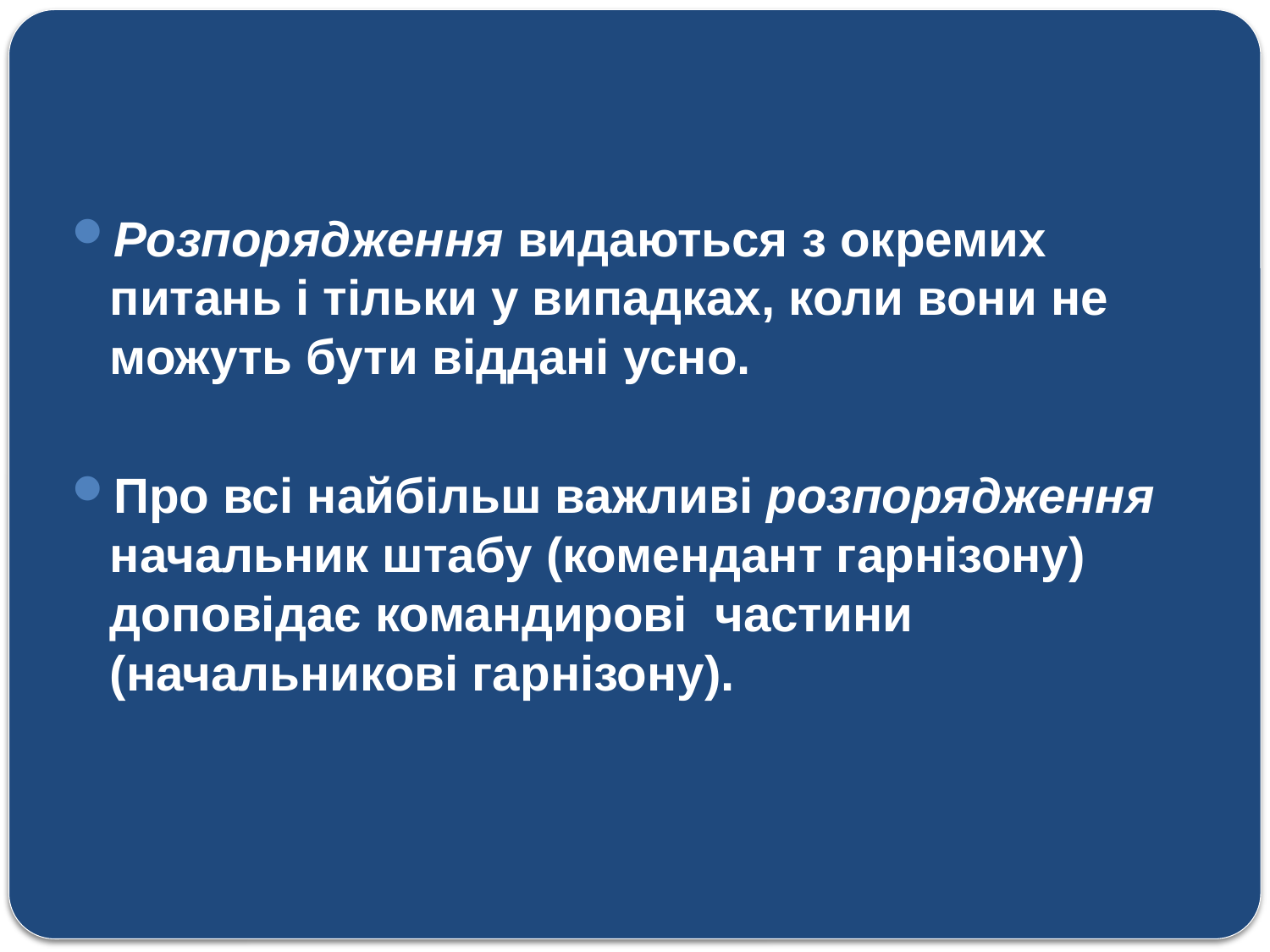

#
Розпорядження видаються з окремих питань і тільки у випадках, коли вони не можуть бути віддані усно.

Про всі найбільш важливі розпорядження начальник штабу (комендант гарнізону) доповідає командирові  частини (начальникові гарнізону).